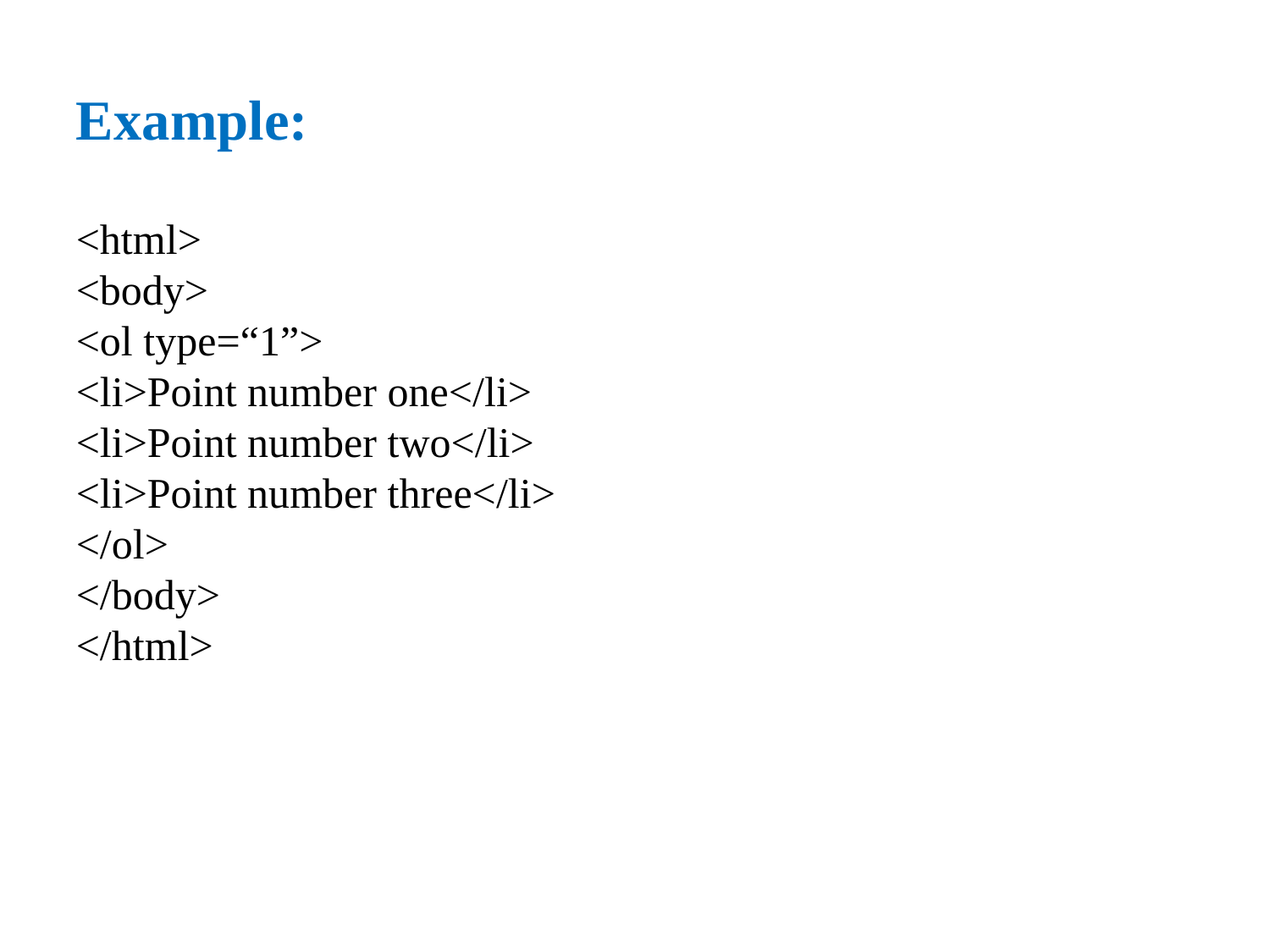

Example:
<html>
<body>
<ol type=“1”>
<li>Point number one</li>
<li>Point number two</li>
<li>Point number three</li>
</ol>
</body>
</html>